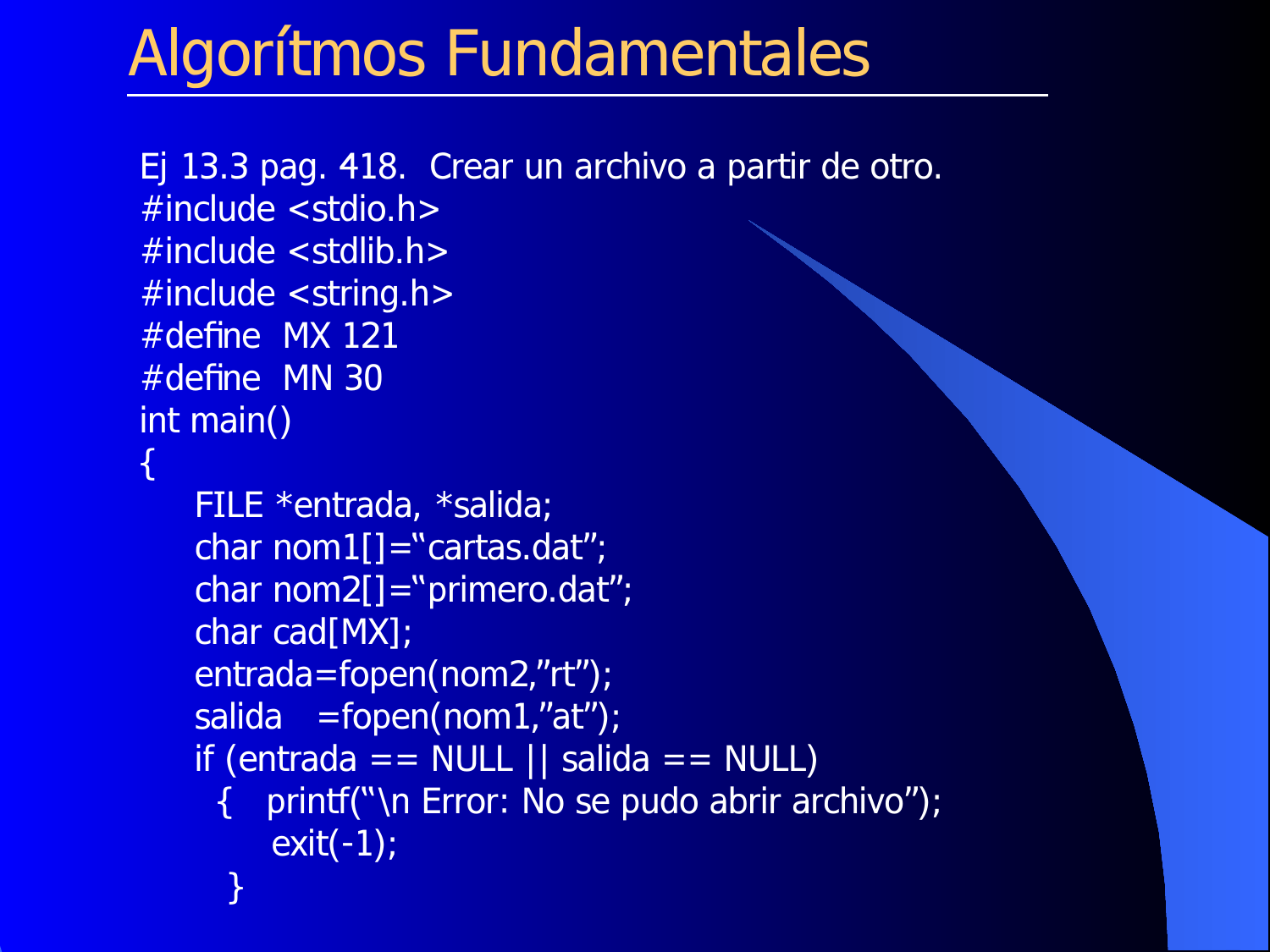

Algorítmos Fundamentales
Ej 13.3 pag. 418.  Crear un archivo a partir de otro.
#include <stdio.h>
#include <stdlib.h>
#include <string.h>
#define  MX 121
#define  MN 30
int main()
{
     FILE *entrada, *salida;
     char nom1[]=“cartas.dat”;
     char nom2[]=“primero.dat”;
     char cad[MX];
     entrada=fopen(nom2,”rt”);
     salida   =fopen(nom1,”at”);
     if (entrada == NULL || salida == NULL)
       {   printf(“\n Error: No se pudo abrir archivo”);
            exit(-1);
        }